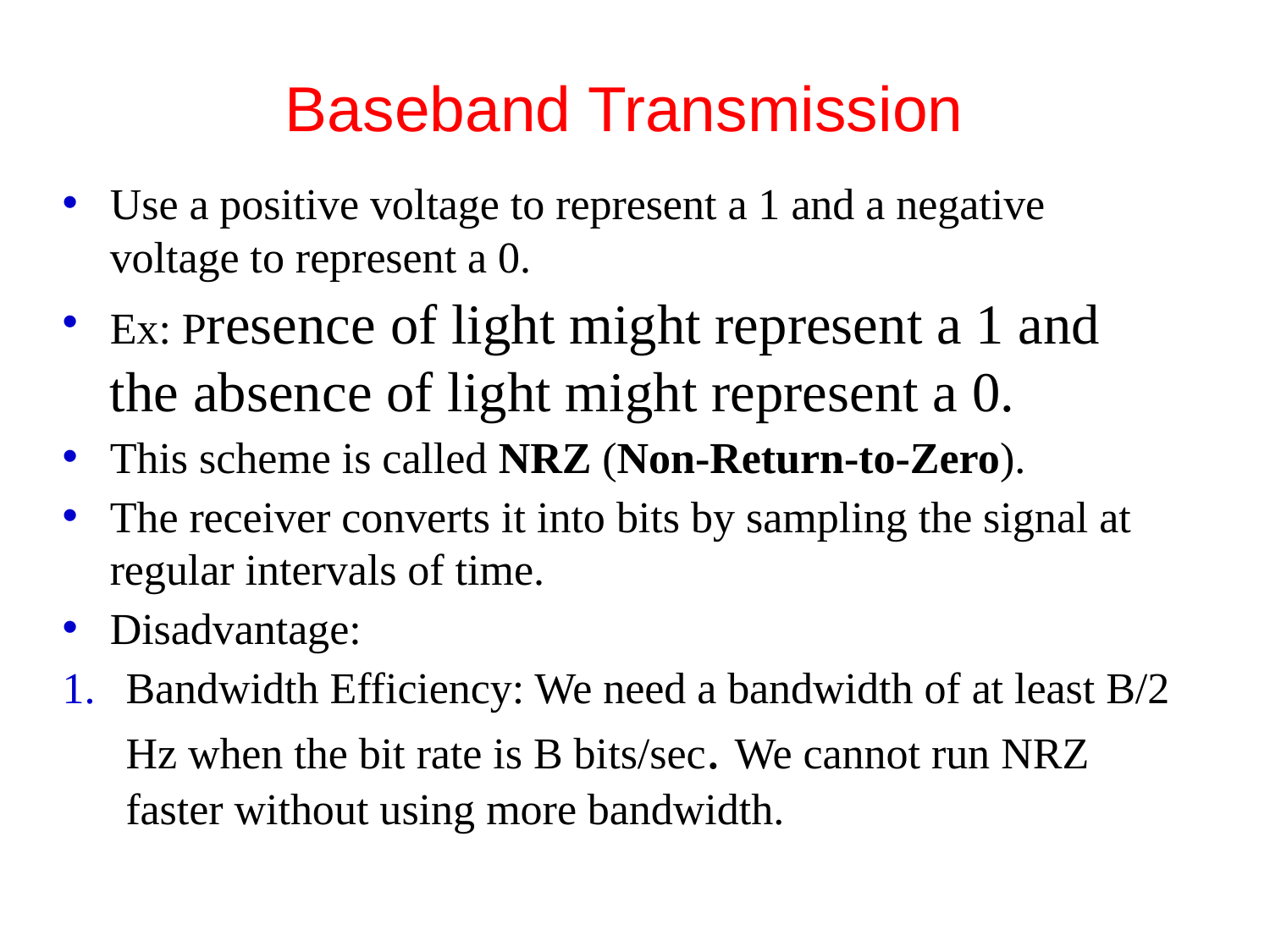

# Baseband Transmission
Use a positive voltage to represent a 1 and a negative voltage to represent a 0.
Ex: Presence of light might represent a 1 and the absence of light might represent a 0.
This scheme is called NRZ (Non-Return-to-Zero).
The receiver converts it into bits by sampling the signal at regular intervals of time.
Disadvantage:
Bandwidth Efficiency: We need a bandwidth of at least B/2 Hz when the bit rate is B bits/sec. We cannot run NRZ faster without using more bandwidth.